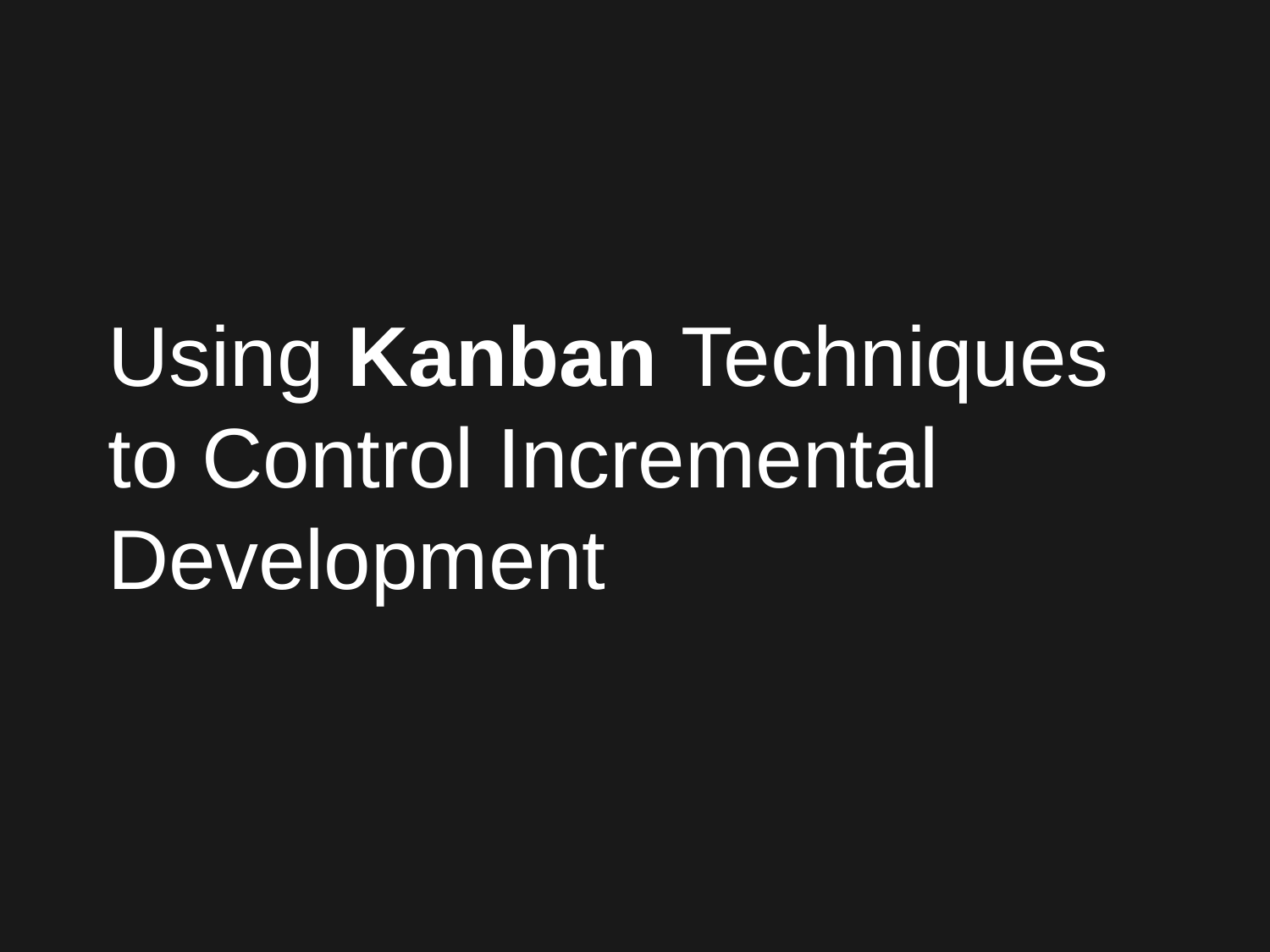

# Using Kanban Techniques to Control Incremental Development